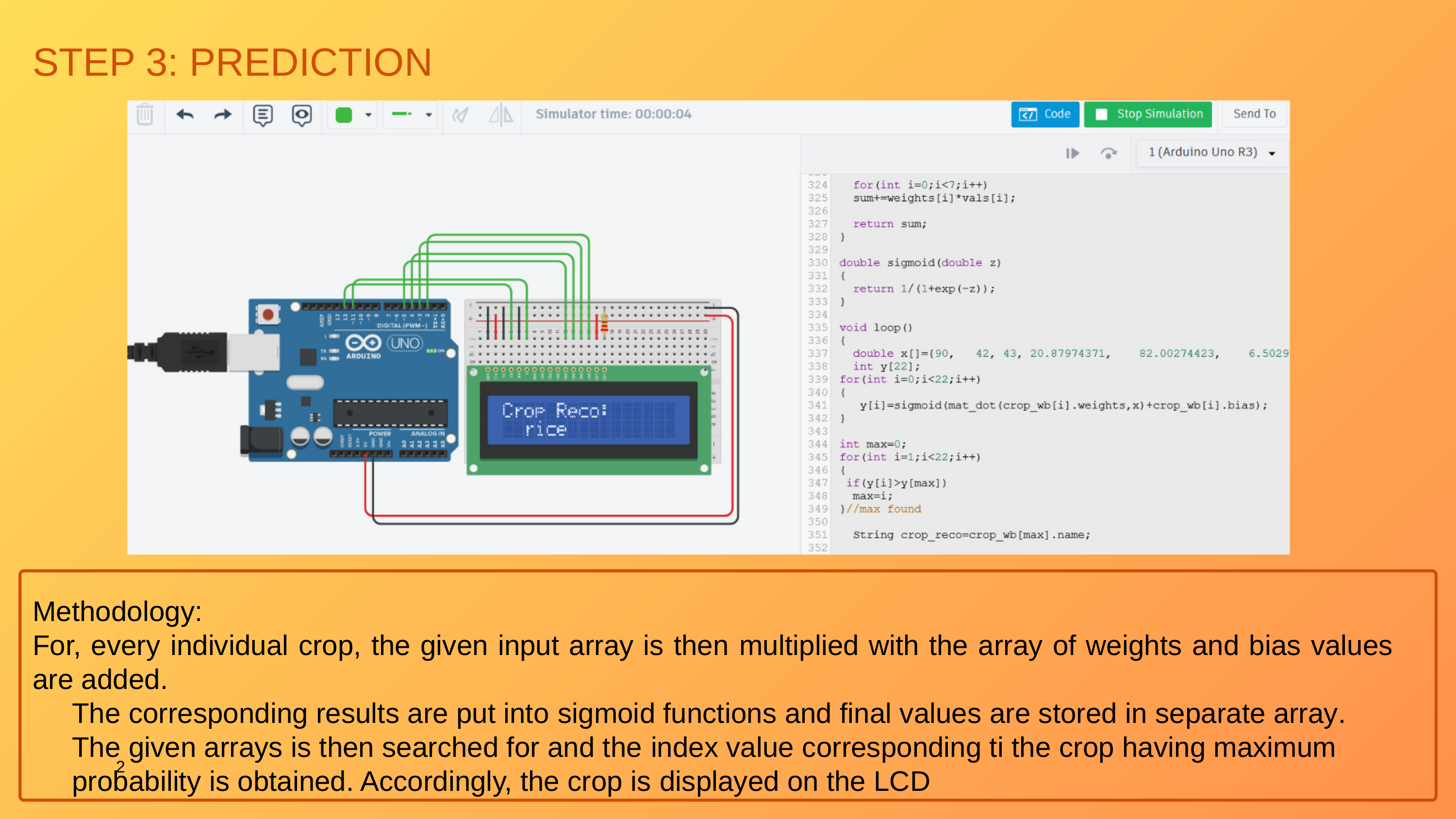

STEP 3: PREDICTION

Methodology:
For, every individual crop, the given input array is then multiplied with the array of weights and bias values are added.
     The corresponding results are put into sigmoid functions and final values are stored in separate array.
     The given arrays is then searched for and the index value corresponding ti the crop having maximum
     probability is obtained. Accordingly, the crop is displayed on the LCD

2